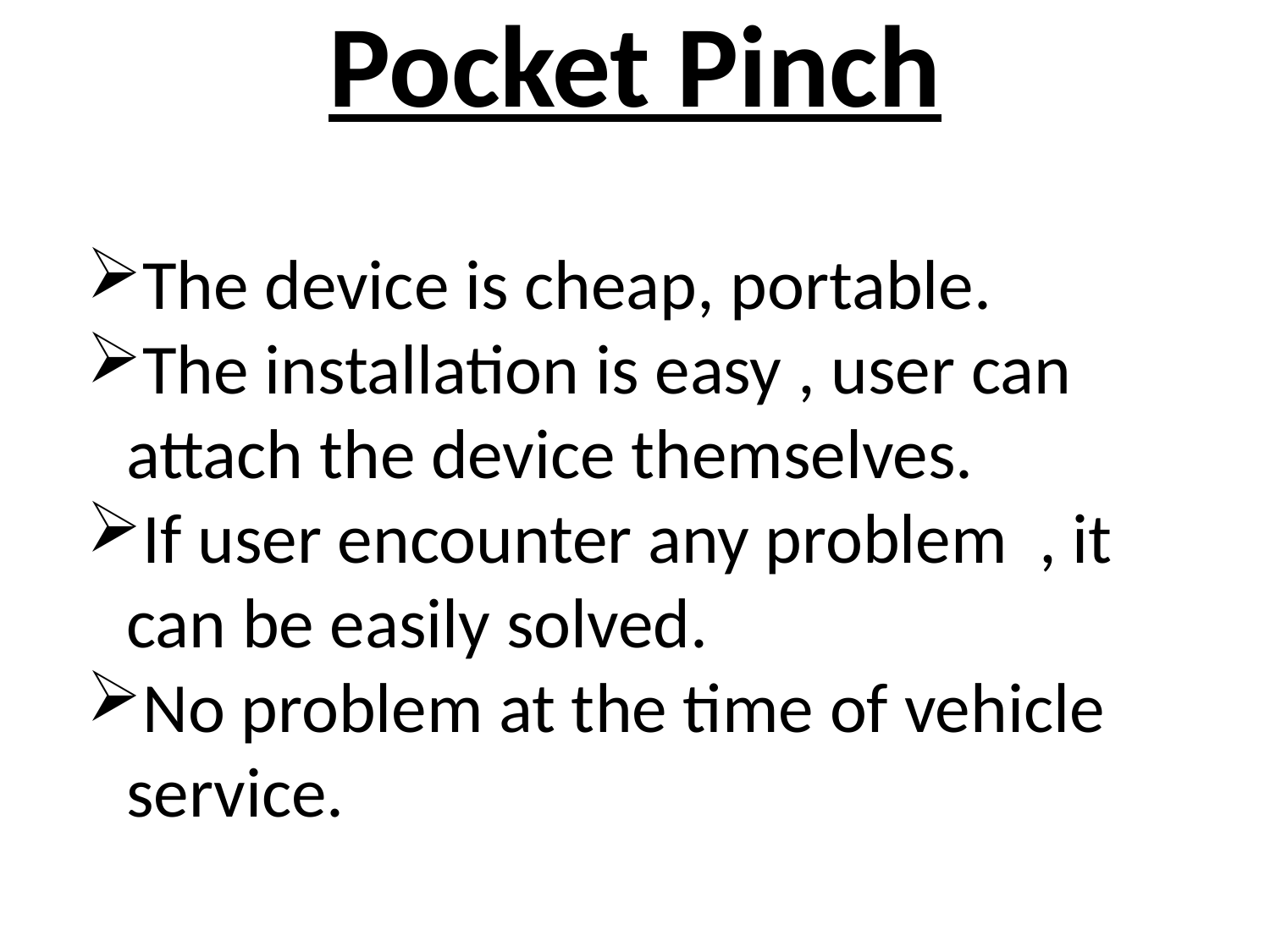

Pocket Pinch
The device is cheap, portable.
The installation is easy , user can attach the device themselves.
If user encounter any problem  , it can be easily solved.
No problem at the time of vehicle service.